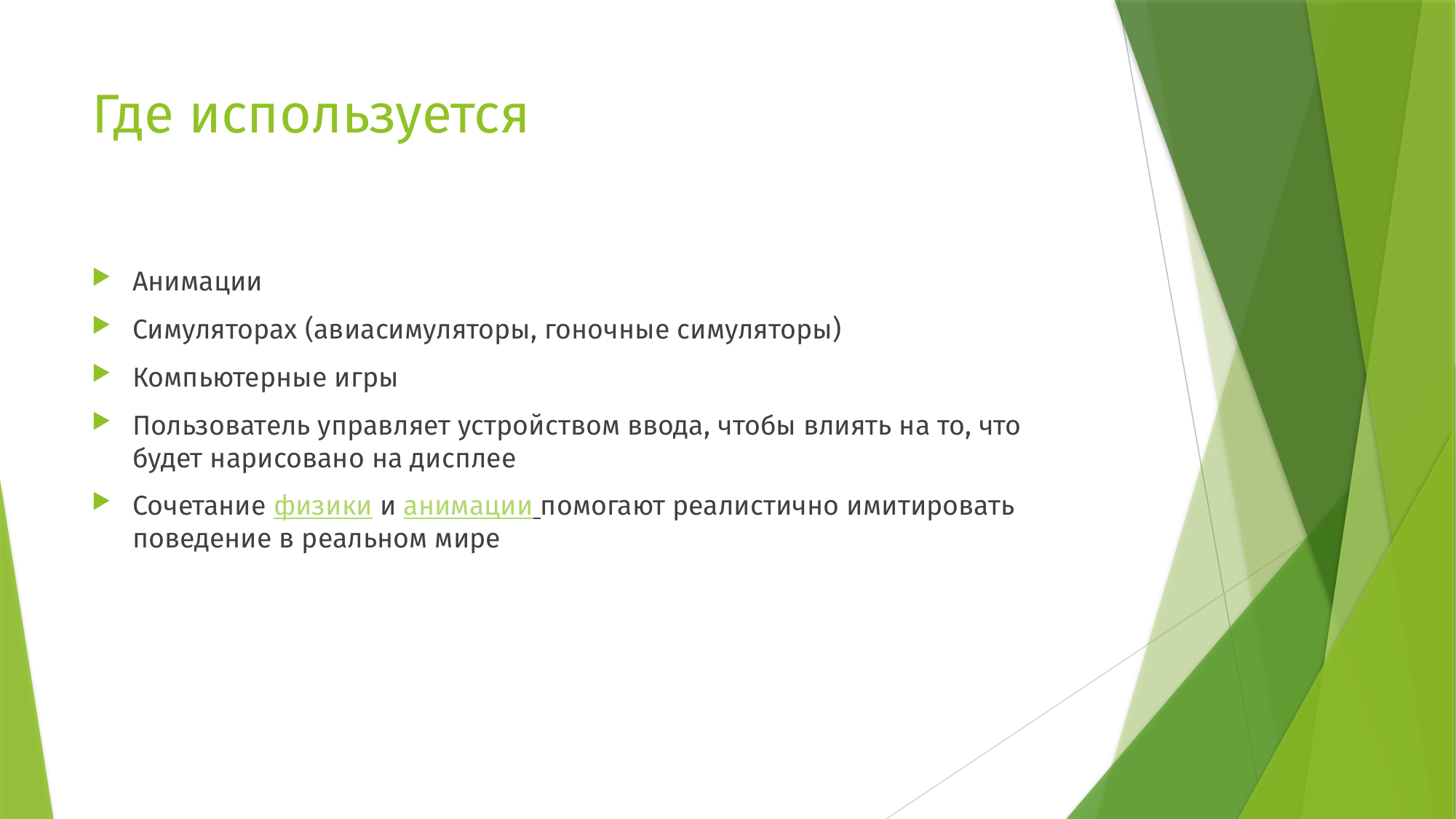

# Где используется
Анимации
Симуляторах (авиасимуляторы, гоночные симуляторы)
Компьютерные игры
Пользователь управляет устройством ввода, чтобы влиять на то, что будет нарисовано на дисплее
Сочетание физики и анимации помогают реалистично имитировать поведение в реальном мире